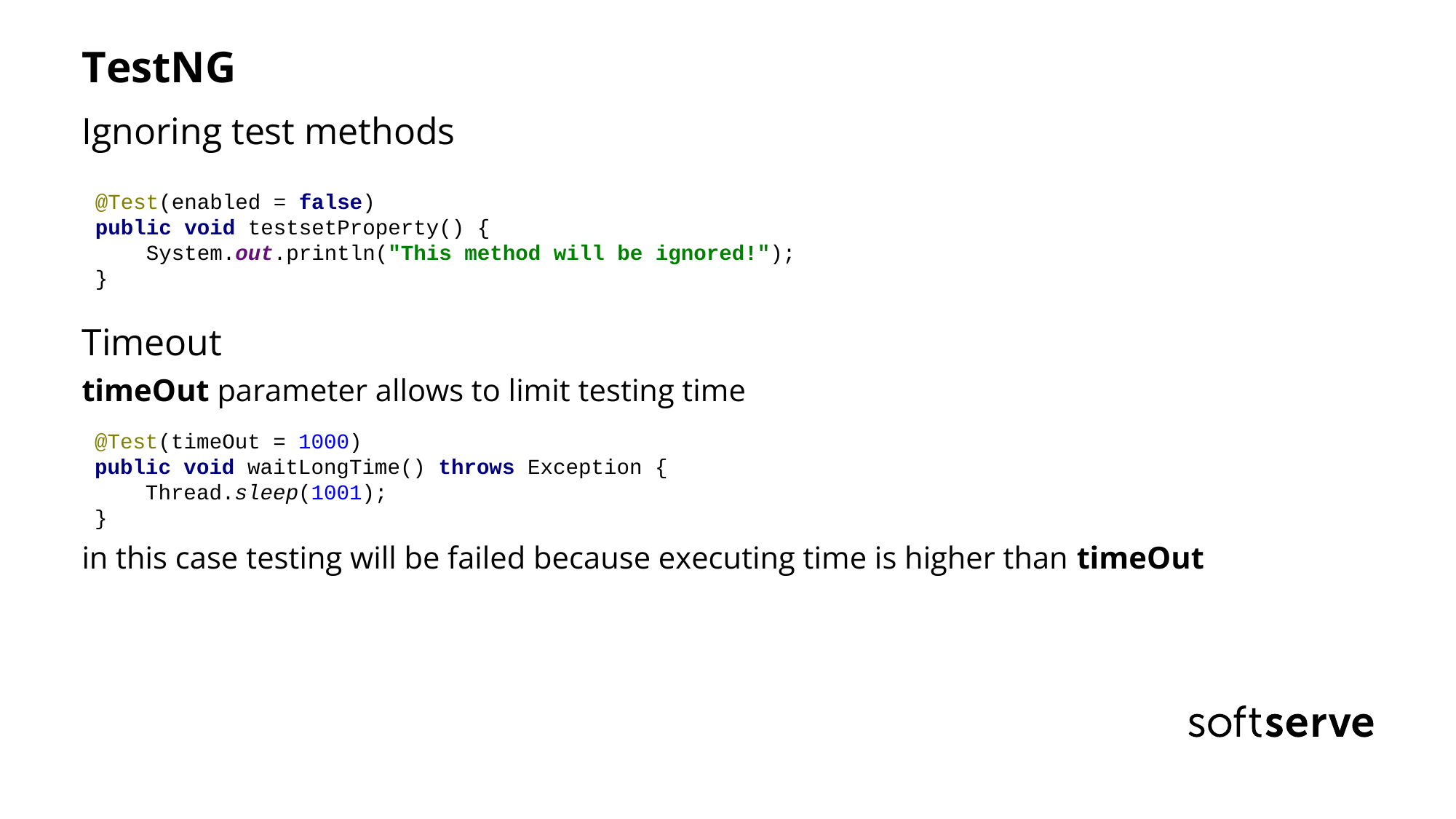

TestNG
Ignoring test methods
@Test(enabled = false)
public void testsetProperty() {
    System.out.println("This method will be ignored!");
}
Timeout
timeOut parameter allows to limit testing time

@Test(timeOut = 1000)
public void waitLongTime() throws Exception {
    Thread.sleep(1001);
}
in this case testing will be failed because executing time is higher than timeOut